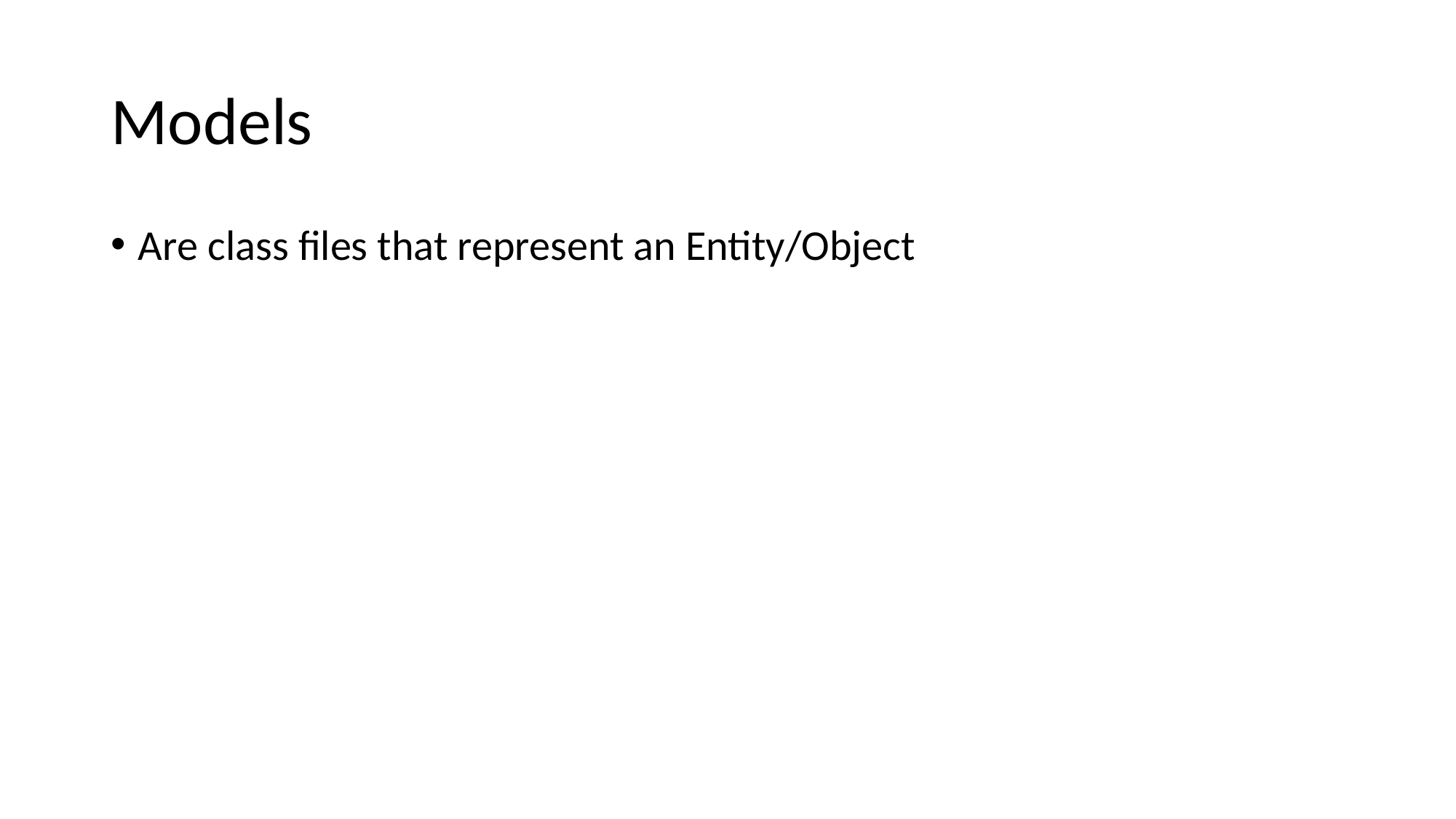

# Models
Are class files that represent an Entity/Object